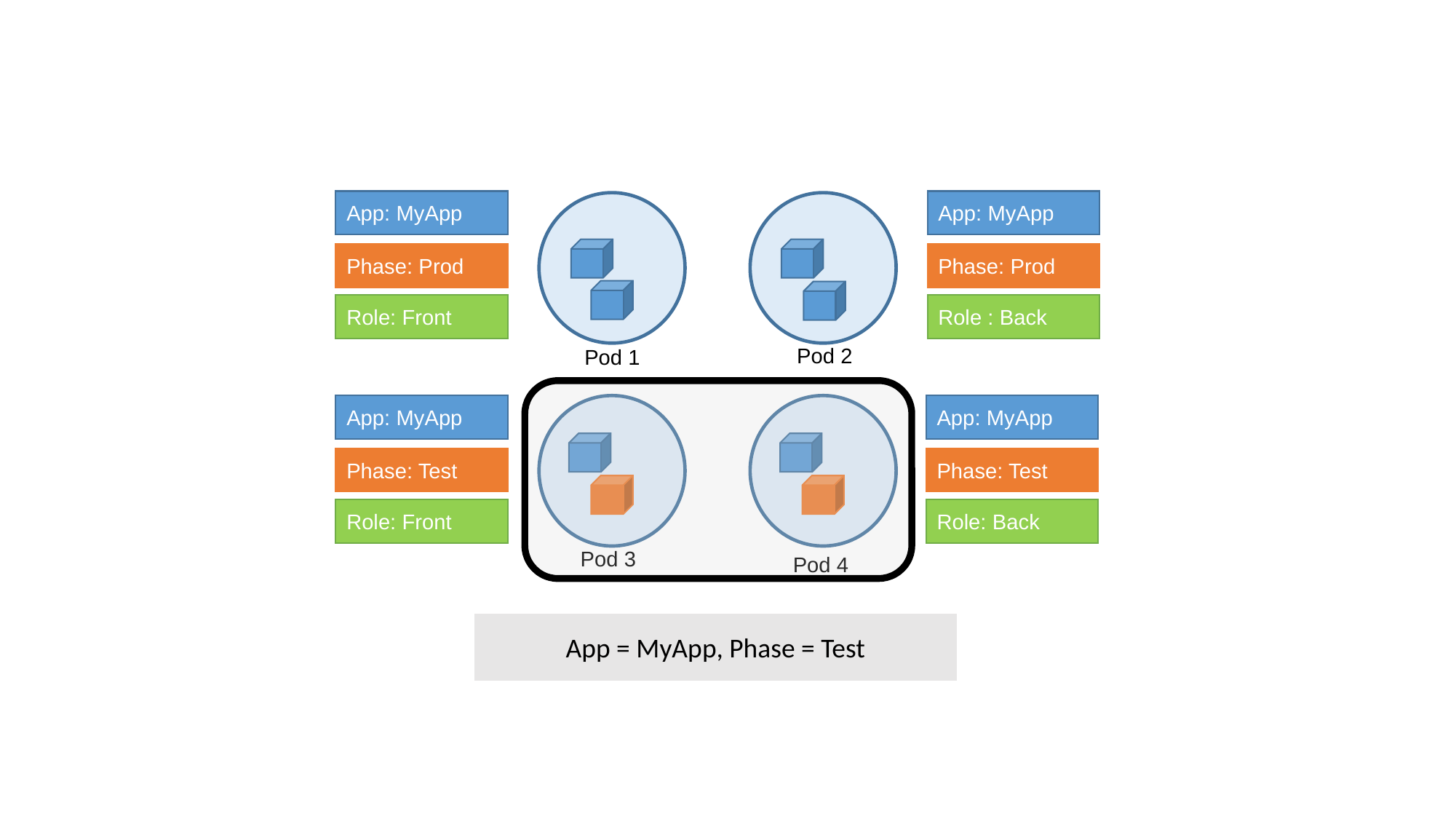

App: MyApp
App: MyApp

Phase: Prod
Phase: Prod

Role: Front
Role : Back
Pod 2
Pod 1

App: MyApp

App: MyApp

Phase: Test
Phase: Test

Role: Front
Role: Back
Pod 3
Pod 4
App = MyApp, Phase = Test